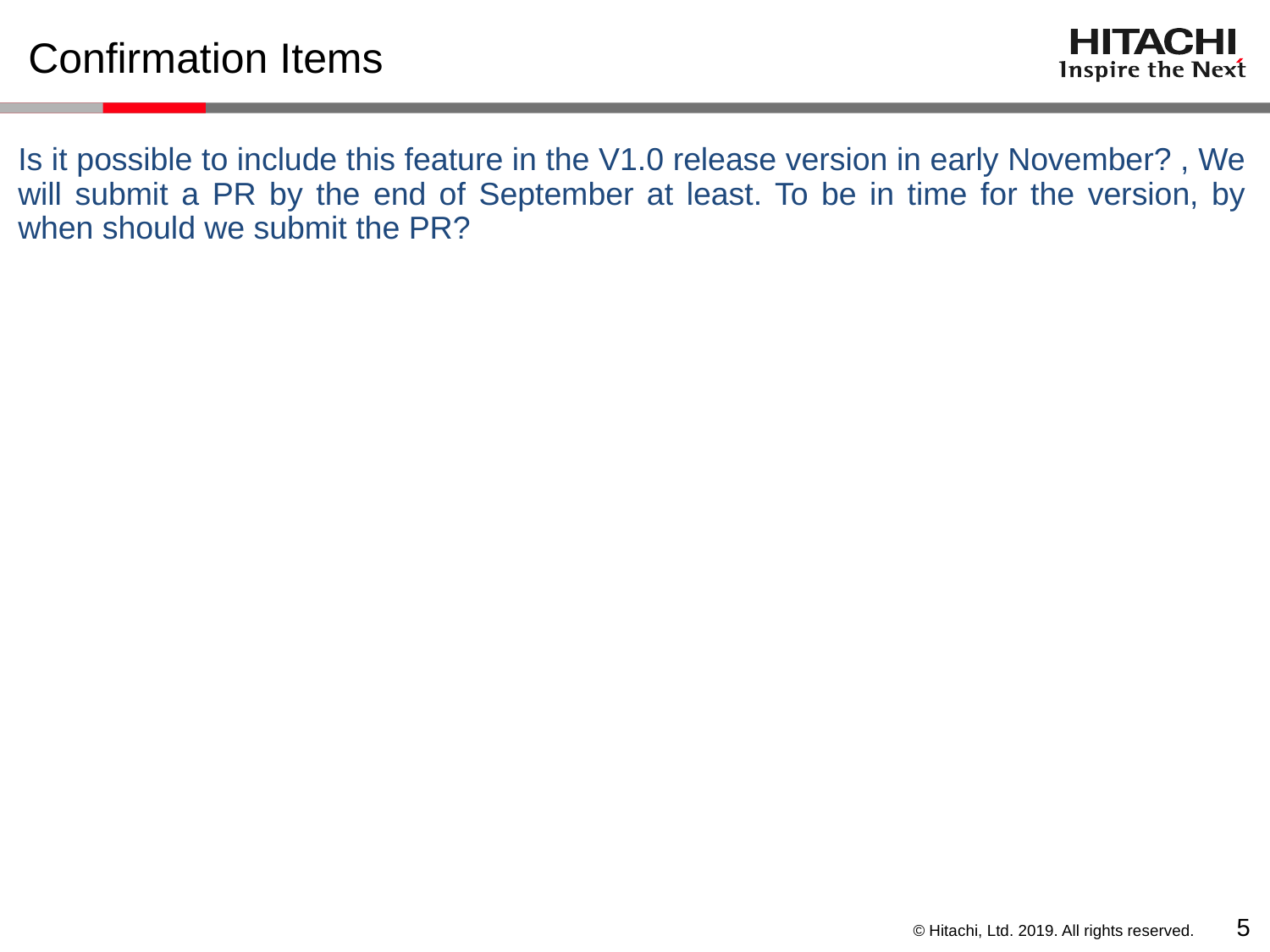

# Confirmation Items
Is it possible to include this feature in the V1.0 release version in early November? , We will submit a PR by the end of September at least. To be in time for the version, by when should we submit the PR?
5